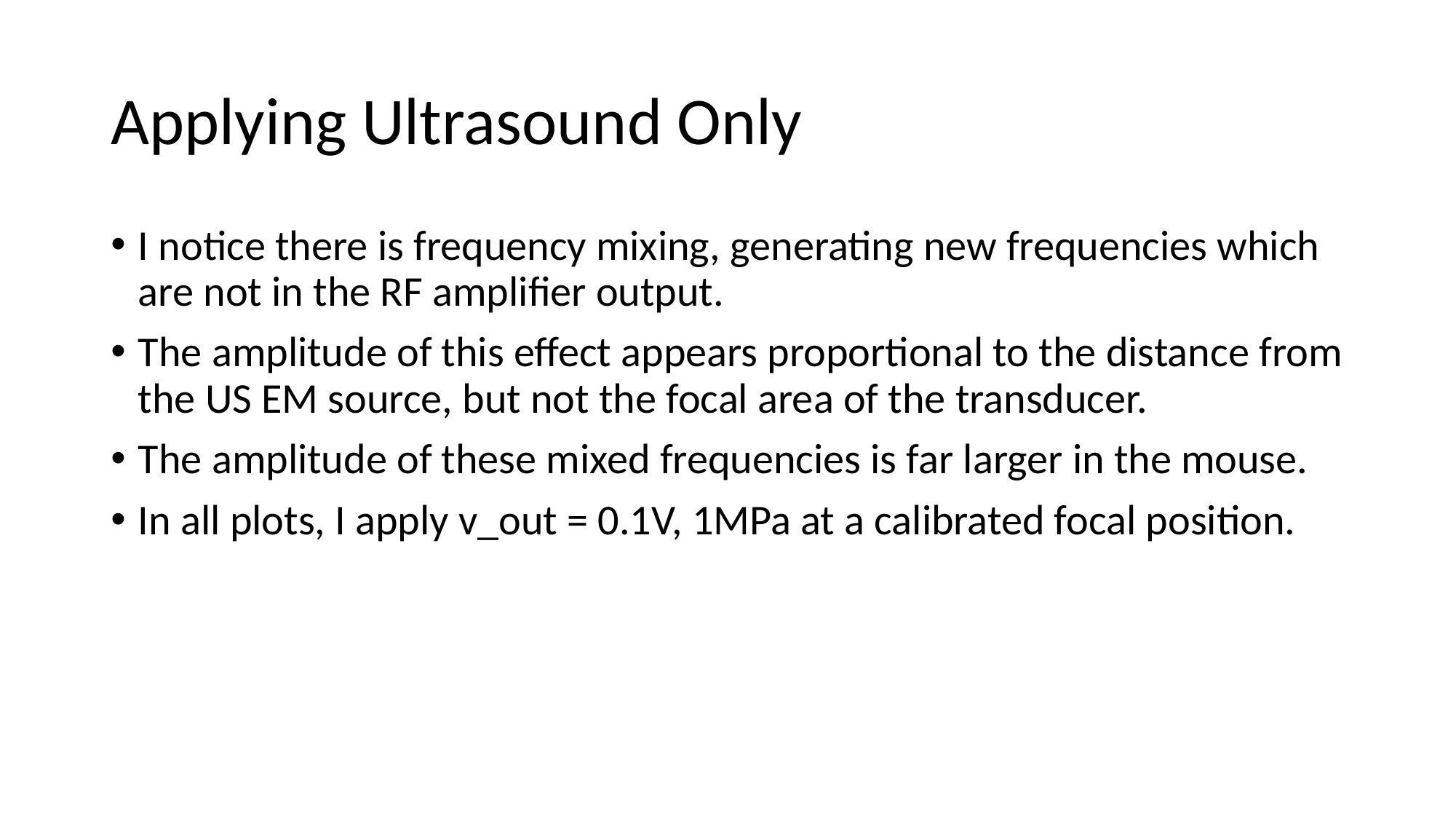

# Applying Ultrasound Only
I notice there is frequency mixing, generating new frequencies which are not in the RF amplifier output.
The amplitude of this effect appears proportional to the distance from the US EM source, but not the focal area of the transducer.
The amplitude of these mixed frequencies is far larger in the mouse.
In all plots, I apply v_out = 0.1V, 1MPa at a calibrated focal position.